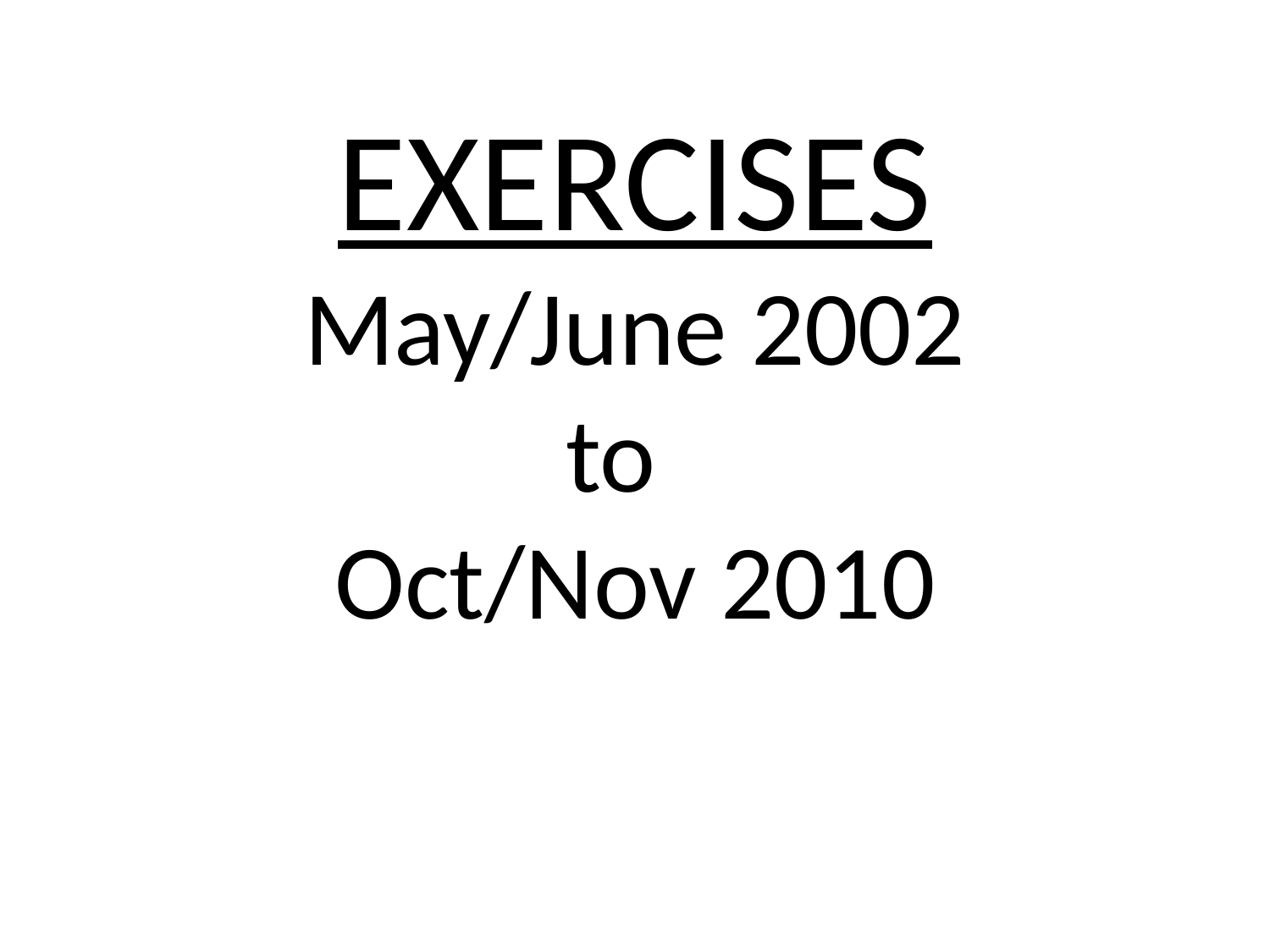

# EXERCISES May/June 2002 to Oct/Nov 2010